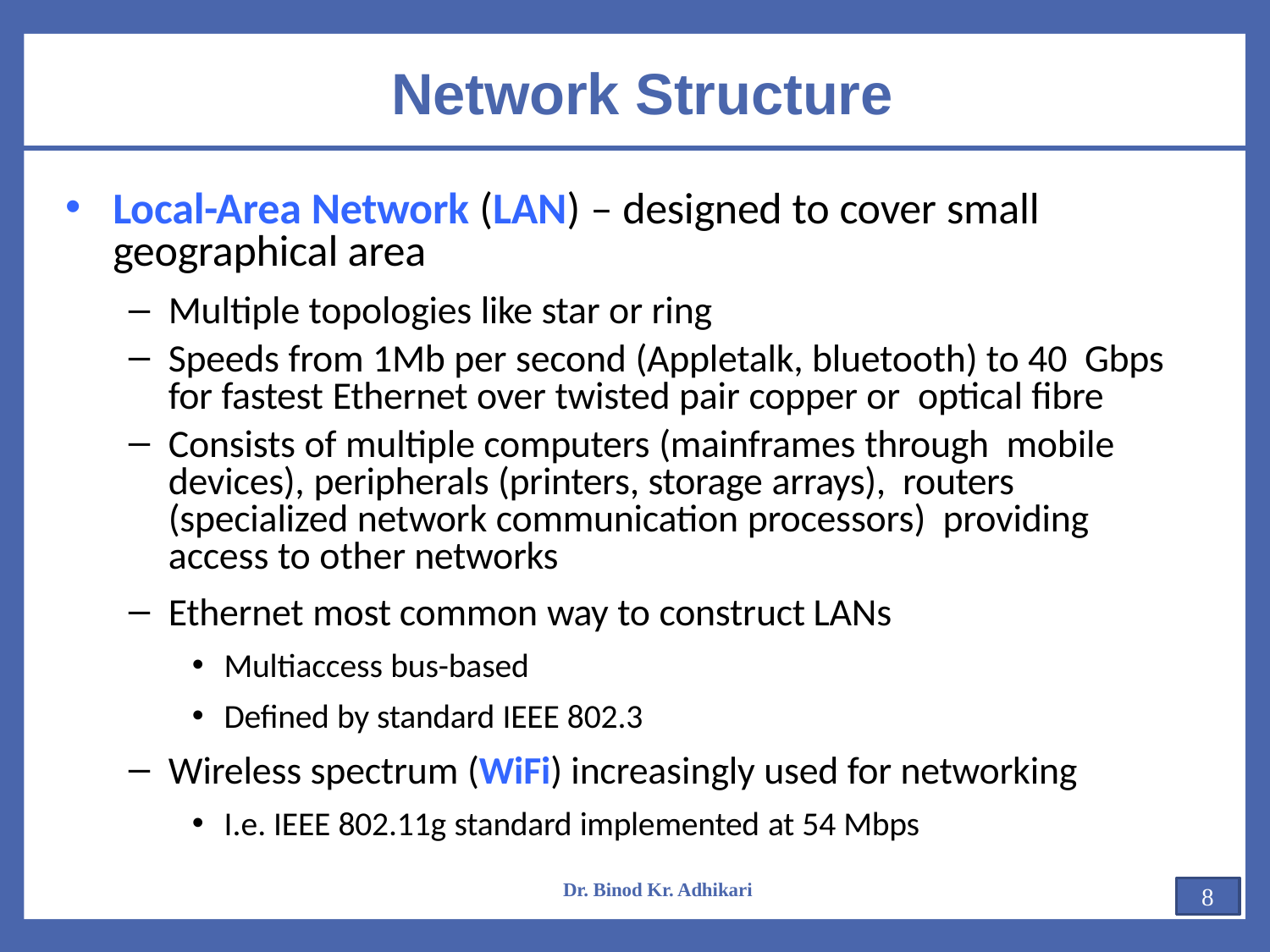

# Network Structure
Local-Area Network (LAN) – designed to cover small  geographical area
Multiple topologies like star or ring
Speeds from 1Mb per second (Appletalk, bluetooth) to 40  Gbps for fastest Ethernet over twisted pair copper or  optical fibre
Consists of multiple computers (mainframes through  mobile devices), peripherals (printers, storage arrays),  routers (specialized network communication processors)  providing access to other networks
Ethernet most common way to construct LANs
Multiaccess bus-based
Defined by standard IEEE 802.3
Wireless spectrum (WiFi) increasingly used for networking
I.e. IEEE 802.11g standard implemented at 54 Mbps
Dr. Binod Kr. Adhikari